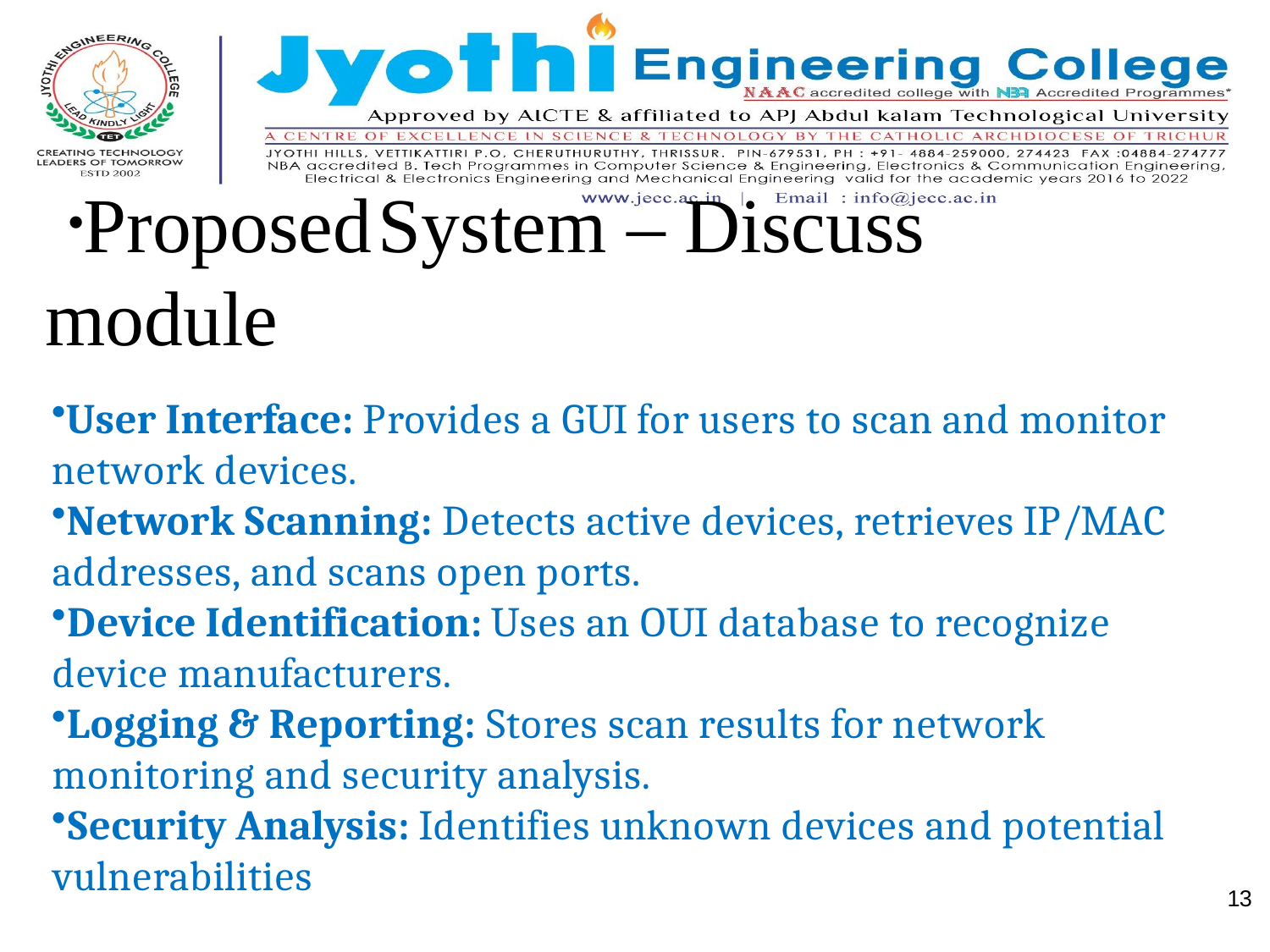

Proposed	System –	Discuss module

User Interface: Provides a GUI for users to scan and monitor network devices.
Network Scanning: Detects active devices, retrieves IP/MAC addresses, and scans open ports.
Device Identification: Uses an OUI database to recognize device manufacturers.
Logging & Reporting: Stores scan results for network monitoring and security analysis.
Security Analysis: Identifies unknown devices and potential vulnerabilities
13